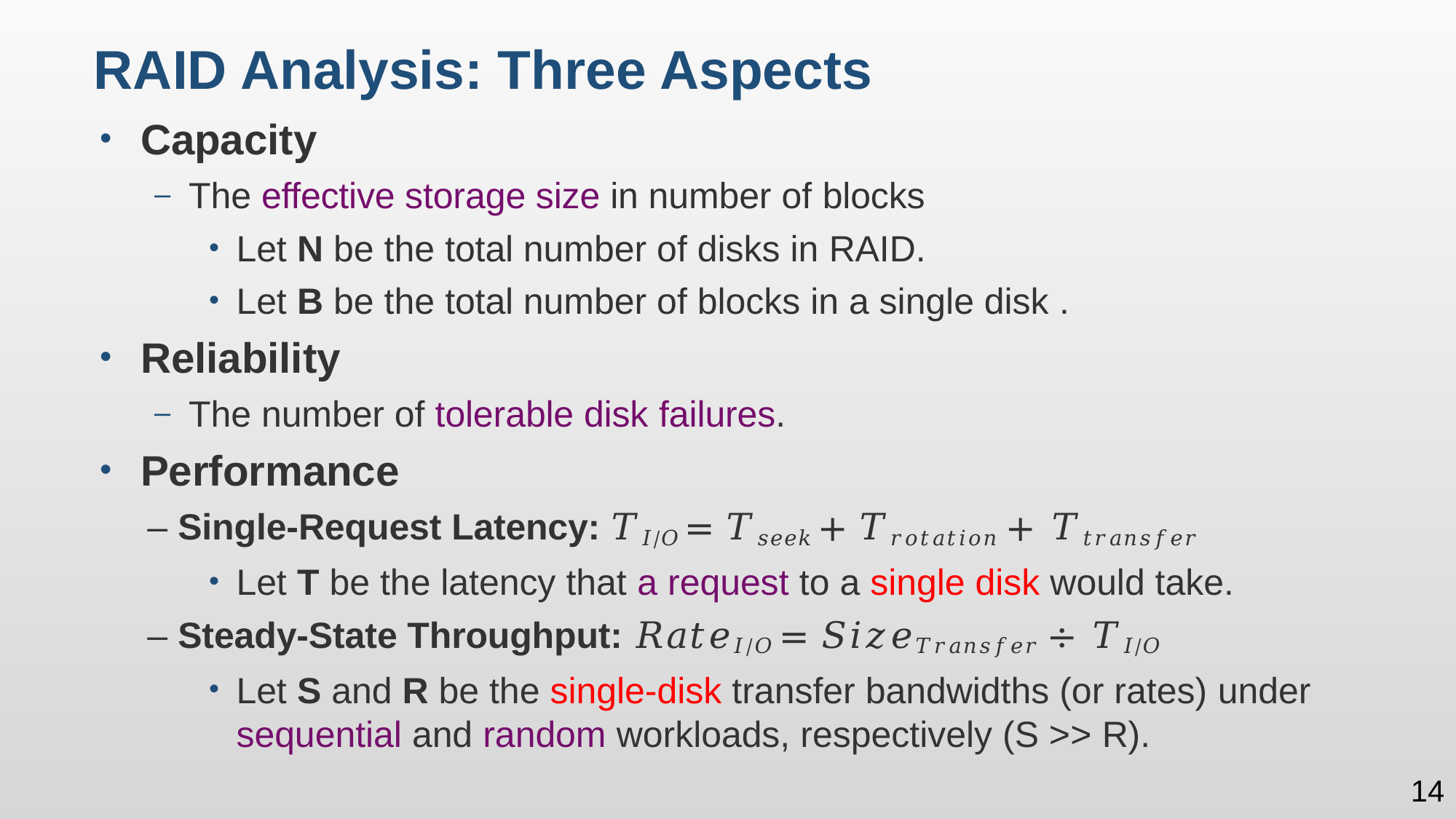

RAID Analysis: Three Aspects
Capacity
The effective storage size in number of blocks
Let N be the total number of disks in RAID.
Let B be the total number of blocks in a single disk .
Reliability
The number of tolerable disk failures.
Performance
  – Single-Request Latency: 𝑇𝐼/𝑂 = 𝑇𝑠𝑒𝑒𝑘 + 𝑇𝑟𝑜𝑡𝑎𝑡𝑖𝑜𝑛 + 𝑇𝑡𝑟𝑎𝑛𝑠𝑓𝑒𝑟
Let T be the latency that a request to a single disk would take.
  – Steady-State Throughput: 𝑅𝑎𝑡𝑒𝐼/𝑂 = 𝑆𝑖𝑧𝑒𝑇𝑟𝑎𝑛𝑠𝑓𝑒𝑟 ÷ 𝑇𝐼/𝑂
Let S and R be the single-disk transfer bandwidths (or rates) under  sequential and random workloads, respectively (S >> R).

14